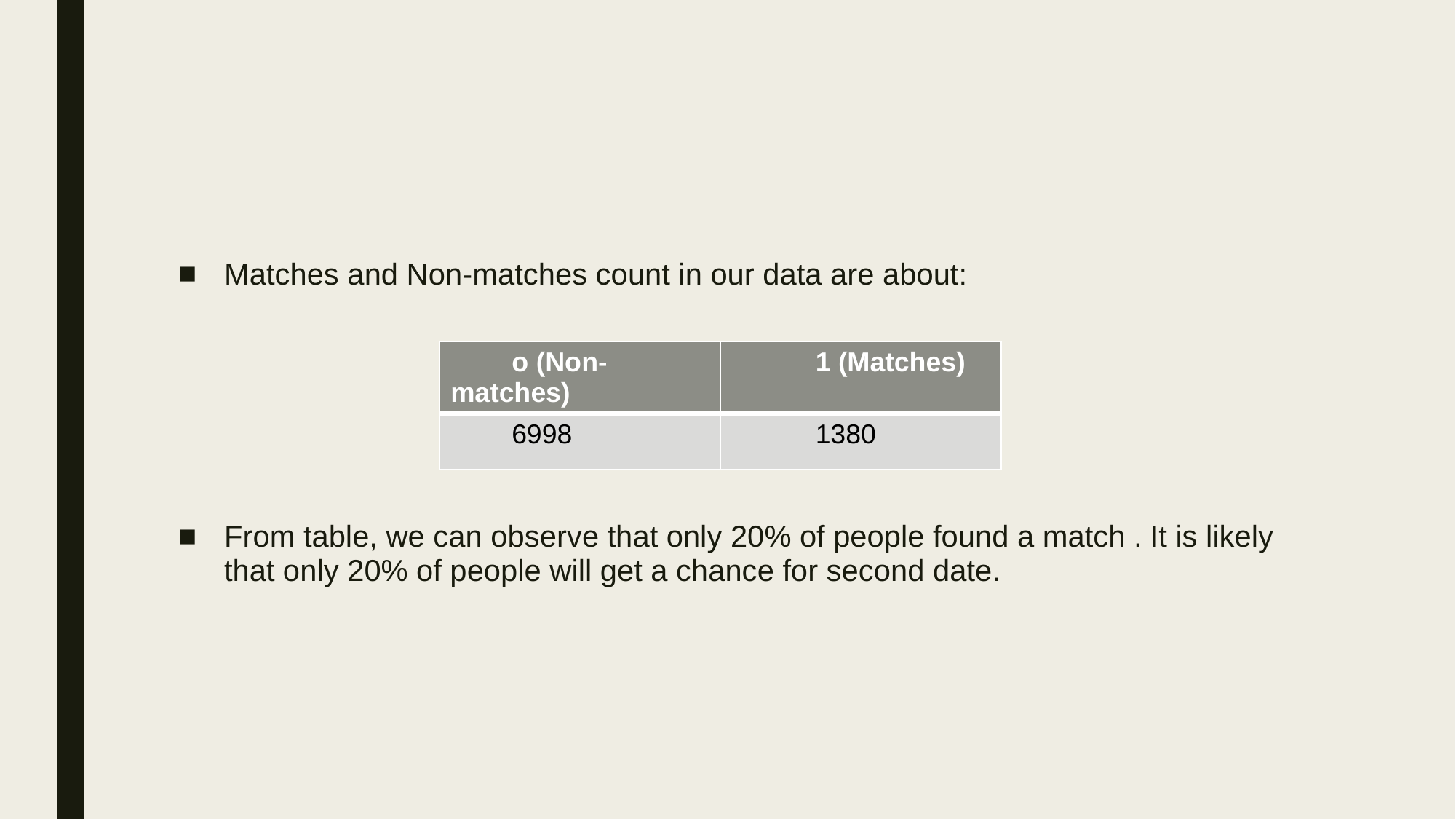

Matches and Non-matches count in our data are about:

From table, we can observe that only 20% of people found a match . It is likely that only 20% of people will get a chance for second date.
| o (Non-matches) | 1 (Matches) |
| --- | --- |
| 6998 | 1380 |